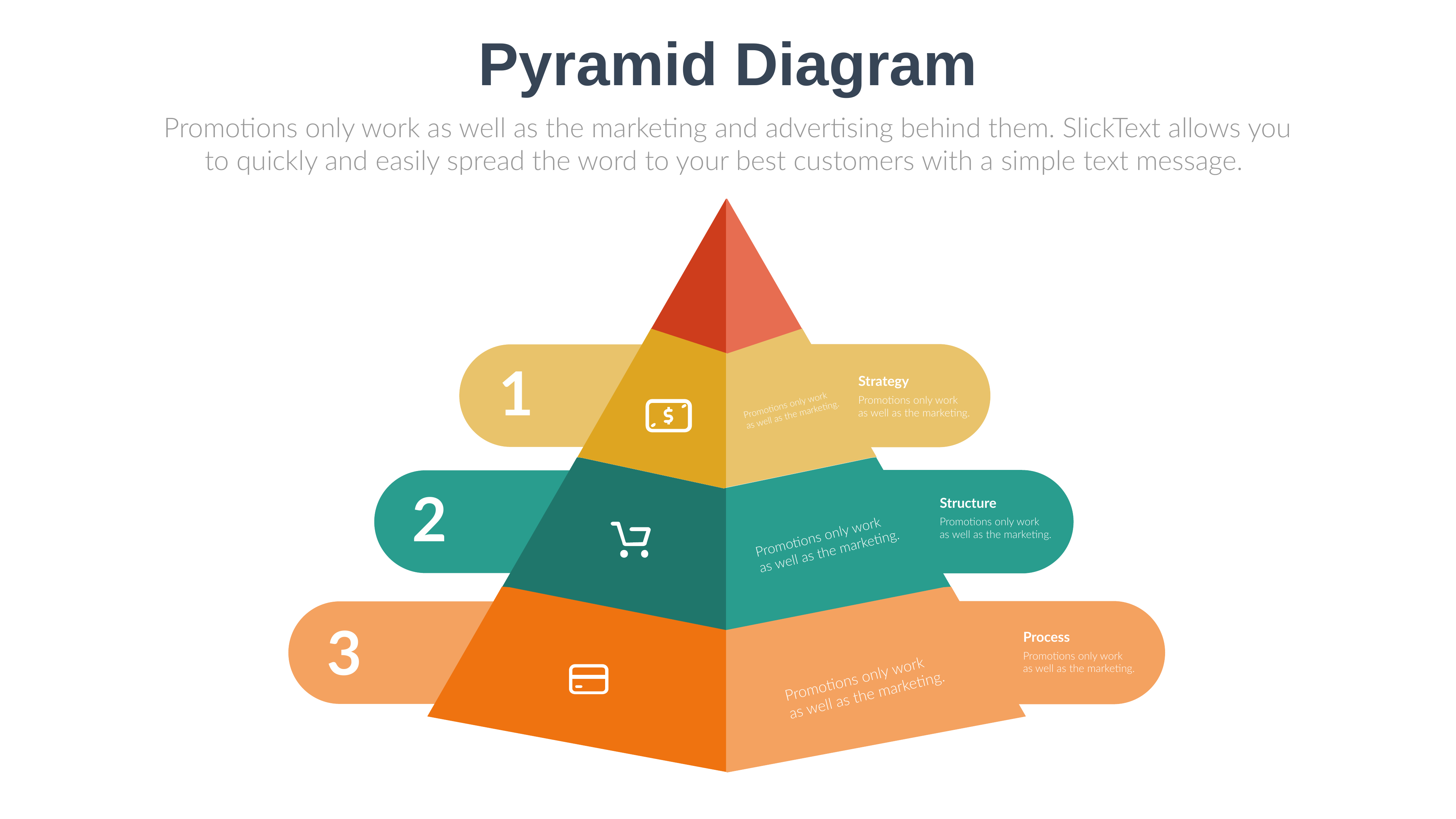

Pyramid Diagram
Promotions only work as well as the marketing and advertising behind them. SlickText allows you to quickly and easily spread the word to your best customers with a simple text message.

1
Strategy
Promotions only work
as well as the marketing.
Promotions only work
as well as the marketing.

2
Structure
Promotions only work
as well as the marketing.
Promotions only work
as well as the marketing.

3
Process
Promotions only work
as well as the marketing.
Promotions only work
as well as the marketing.